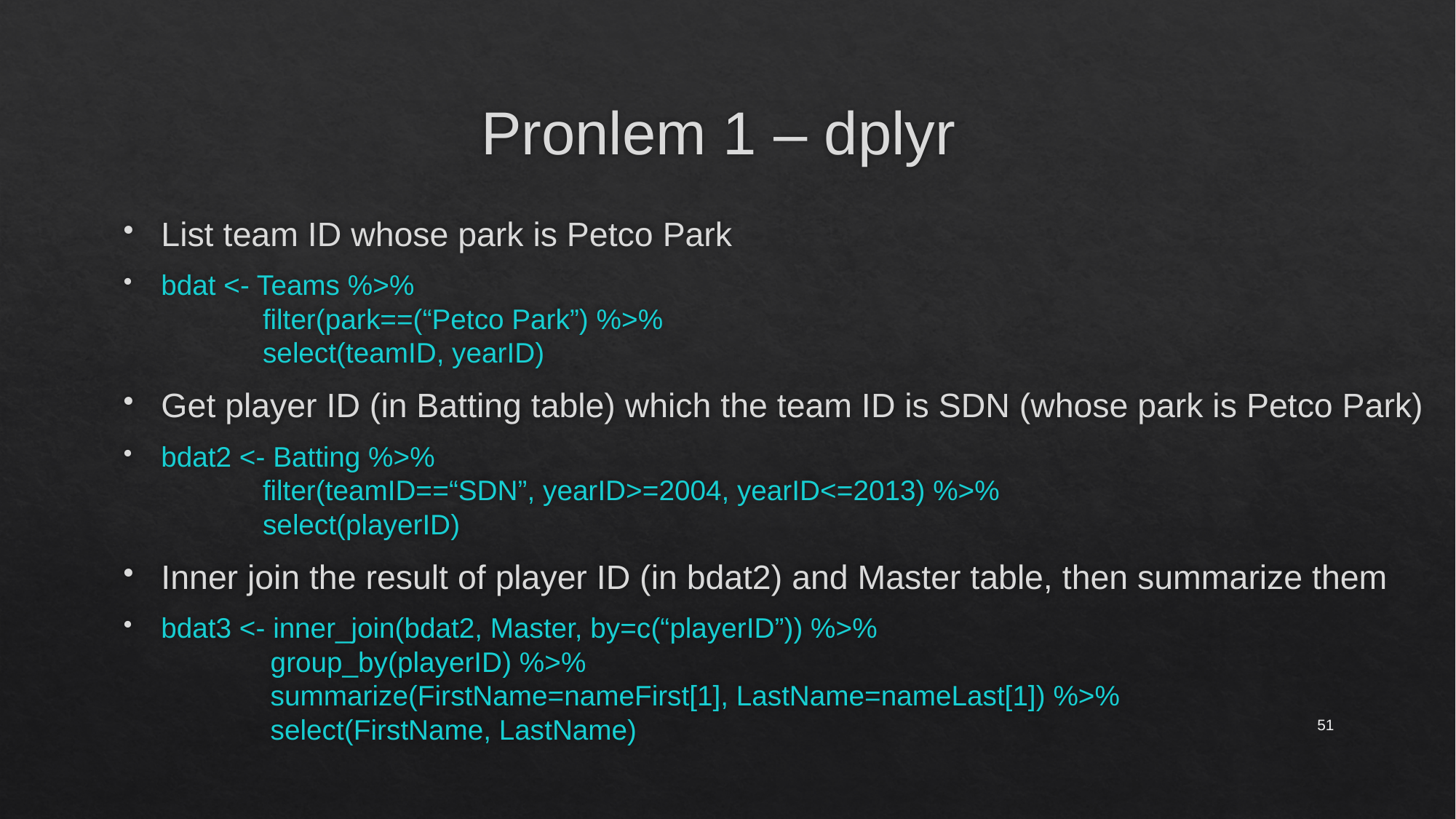

# Pronlem 1 – dplyr
List team ID whose park is Petco Park
bdat <- Teams %>%
			filter(park==(“Petco Park”) %>%
			select(teamID, yearID)
Get player ID (in Batting table) which the team ID is SDN (whose park is Petco Park)
bdat2 <- Batting %>%
			filter(teamID==“SDN”, yearID>=2004, yearID<=2013) %>%
			select(playerID)
Inner join the result of player ID (in bdat2) and Master table, then summarize them
bdat3 <- inner_join(bdat2, Master, by=c(“playerID”)) %>%
			 group_by(playerID) %>%
			 summarize(FirstName=nameFirst[1], LastName=nameLast[1]) %>%
			 select(FirstName, LastName)
51